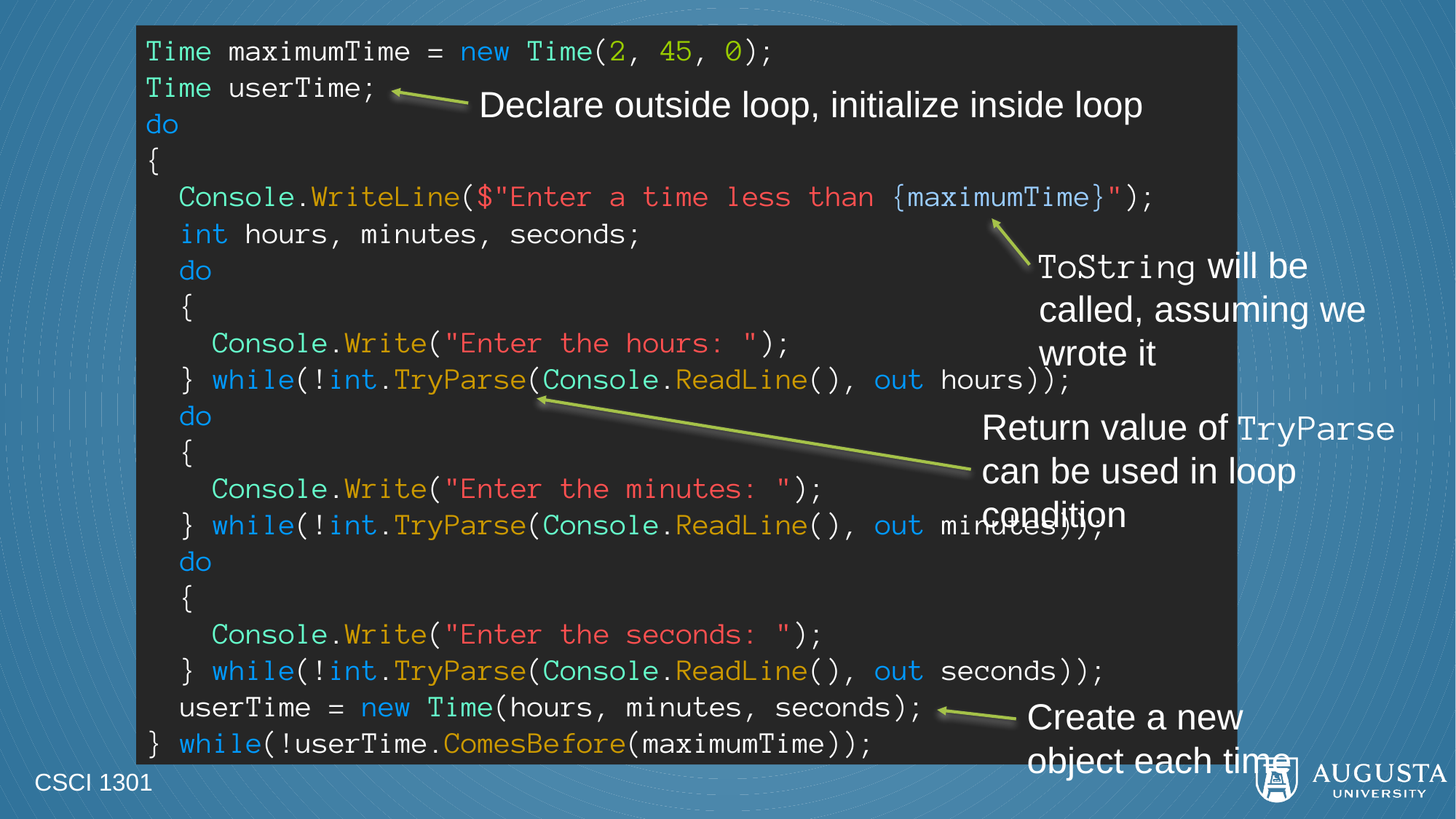

Time maximumTime = new Time(2, 45, 0);
Time userTime;
do
{
  Console.WriteLine($"Enter a time less than {maximumTime}");
  int hours, minutes, seconds;
  do
  {
    Console.Write("Enter the hours: ");
  } while(!int.TryParse(Console.ReadLine(), out hours));
  do
  {
    Console.Write("Enter the minutes: ");
  } while(!int.TryParse(Console.ReadLine(), out minutes));
  do
  {
    Console.Write("Enter the seconds: ");
  } while(!int.TryParse(Console.ReadLine(), out seconds));
  userTime = new Time(hours, minutes, seconds);
} while(!userTime.ComesBefore(maximumTime));
Declare outside loop, initialize inside loop
ToString will be called, assuming we wrote it
Return value of TryParse can be used in loop condition
Create a new object each time
CSCI 1301